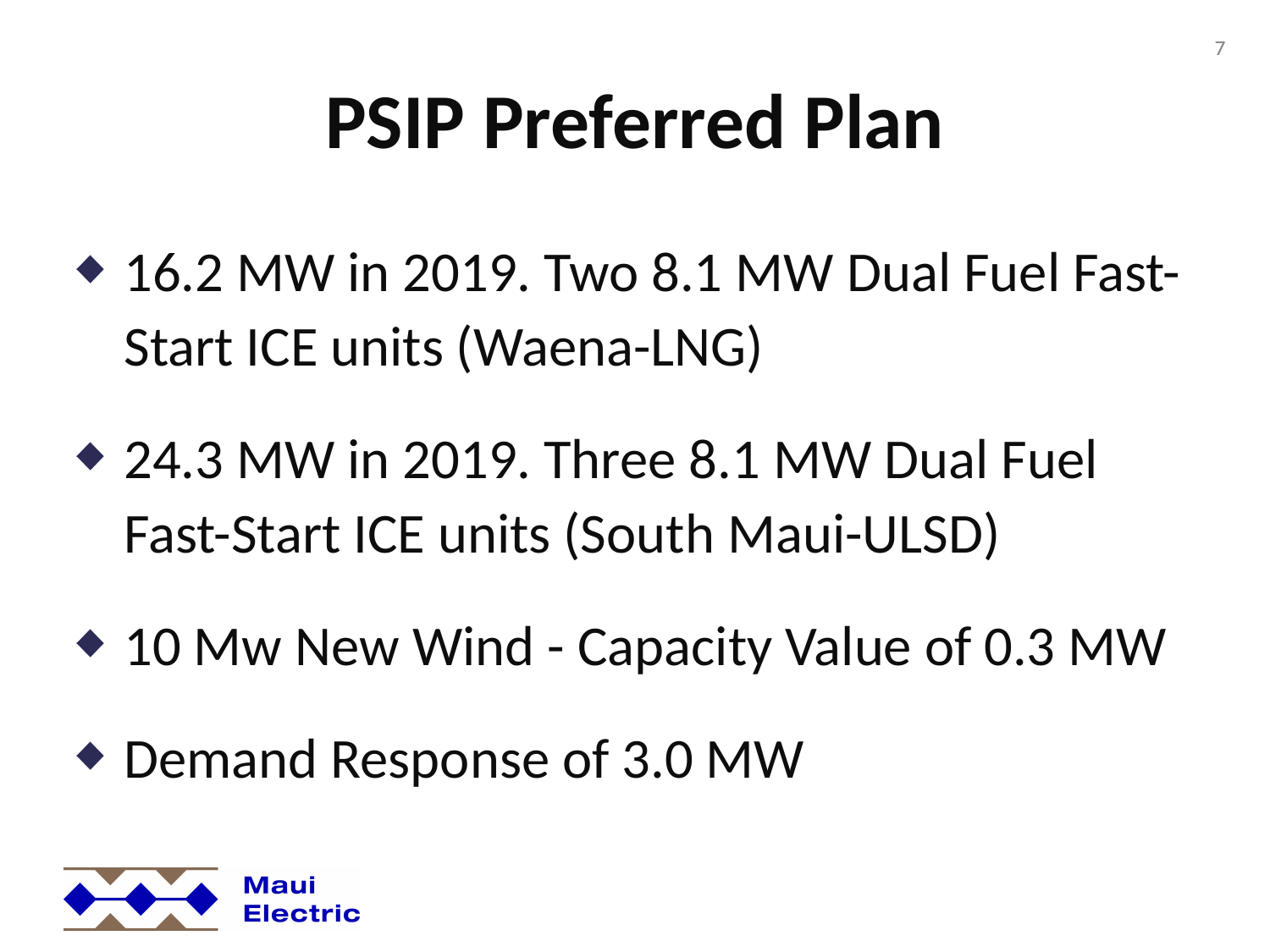

7
# PSIP Preferred Plan
16.2 MW in 2019. Two 8.1 MW Dual Fuel Fast-Start ICE units (Waena-LNG)

24.3 MW in 2019. Three 8.1 MW Dual Fuel Fast-Start ICE units (South Maui-ULSD)

10 Mw New Wind - Capacity Value of 0.3 MW

Demand Response of 3.0 MW